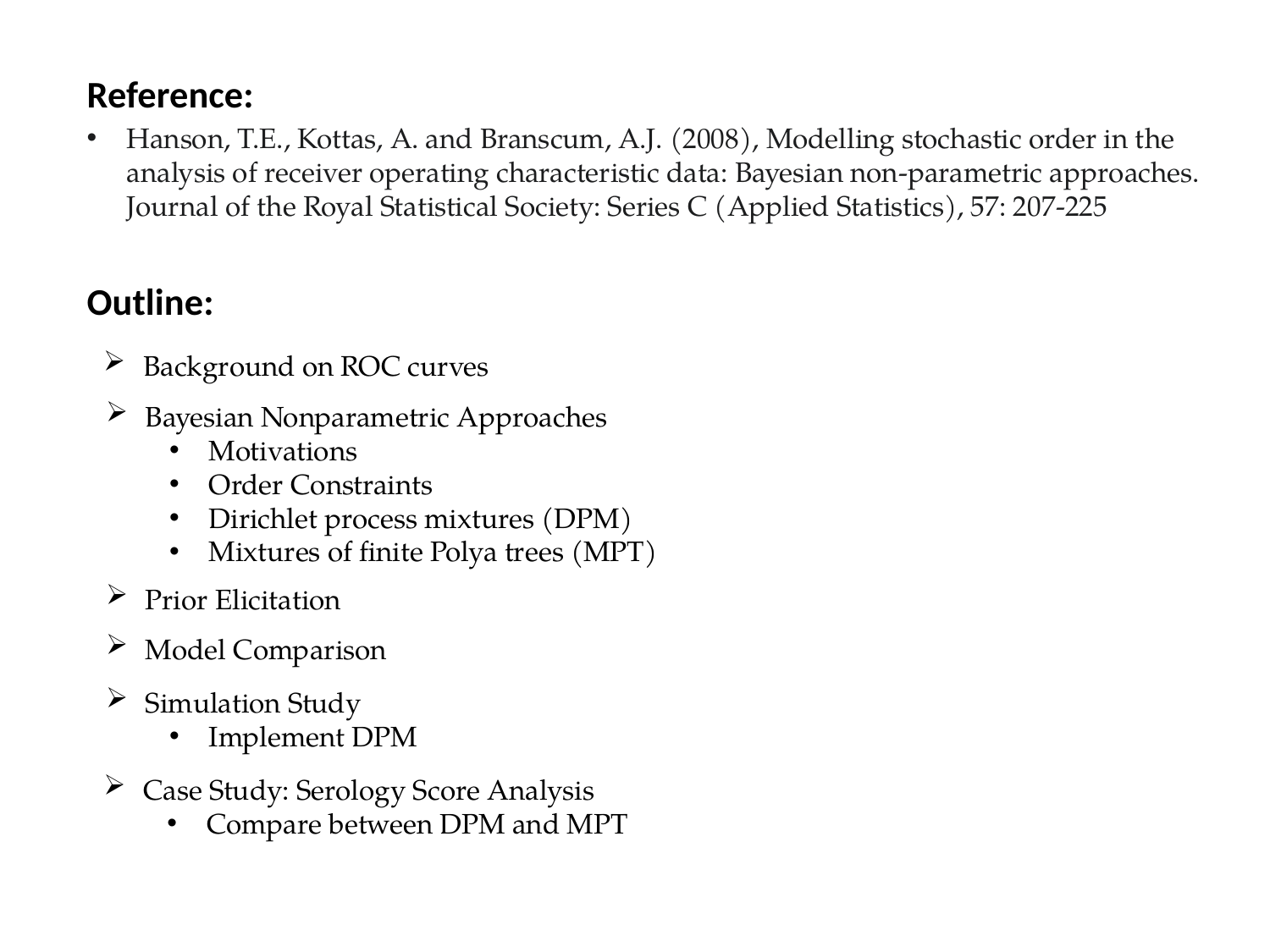

Reference:
Hanson, T.E., Kottas, A. and Branscum, A.J. (2008), Modelling stochastic order in the analysis of receiver operating characteristic data: Bayesian non-parametric approaches. Journal of the Royal Statistical Society: Series C (Applied Statistics), 57: 207-225
Outline:
Background on ROC curves
Bayesian Nonparametric Approaches
Motivations
Order Constraints
Dirichlet process mixtures (DPM)
Mixtures of finite Polya trees (MPT)

Prior Elicitation
Model Comparison
Simulation Study
Implement DPM
Case Study: Serology Score Analysis
Compare between DPM and MPT